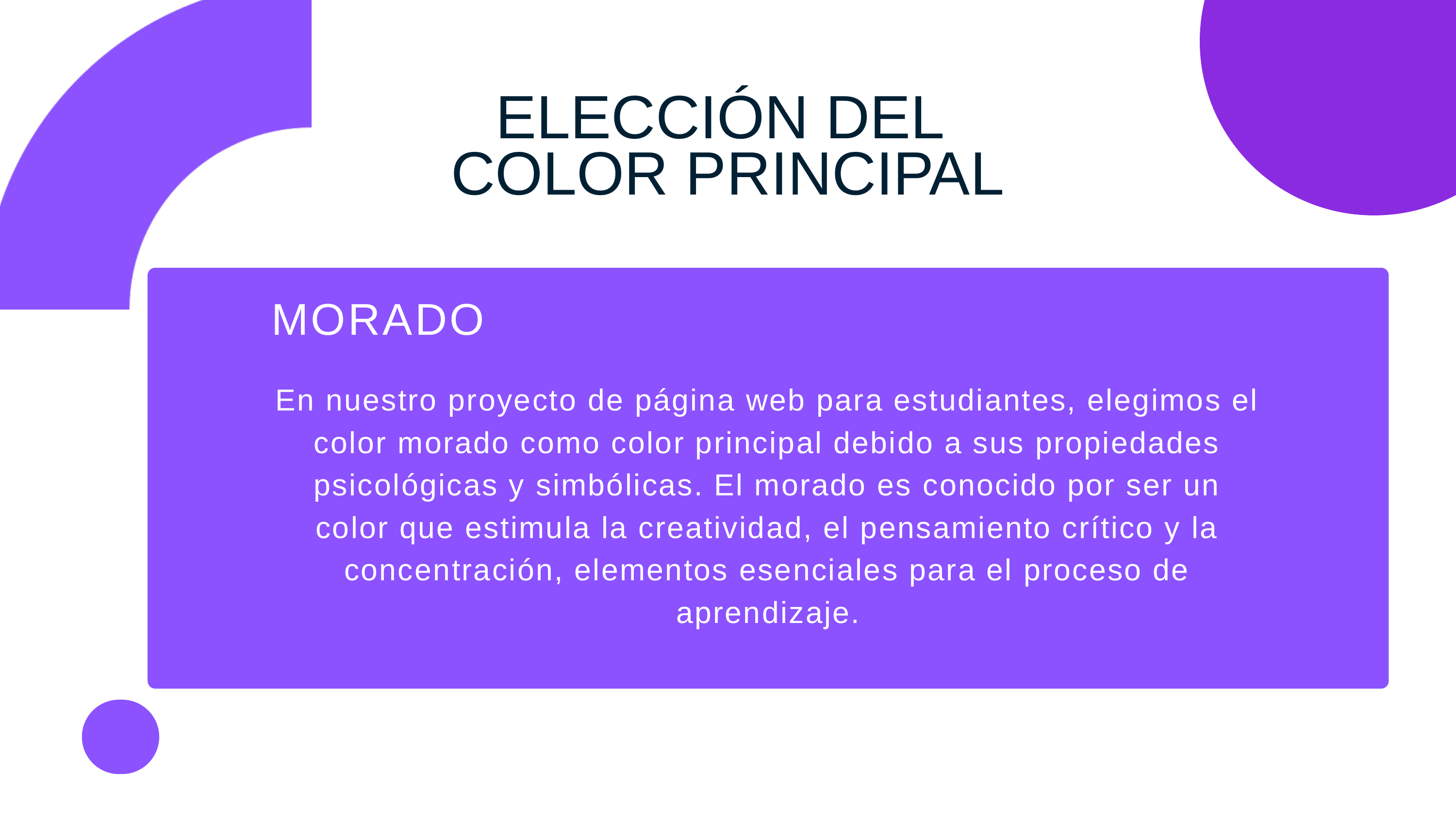

ELECCIÓN DEL
COLOR PRINCIPAL

MORADO
En nuestro proyecto de página web para estudiantes, elegimos el color morado como color principal debido a sus propiedades psicológicas y simbólicas. El morado es conocido por ser un color que estimula la creatividad, el pensamiento crítico y la concentración, elementos esenciales para el proceso de aprendizaje.